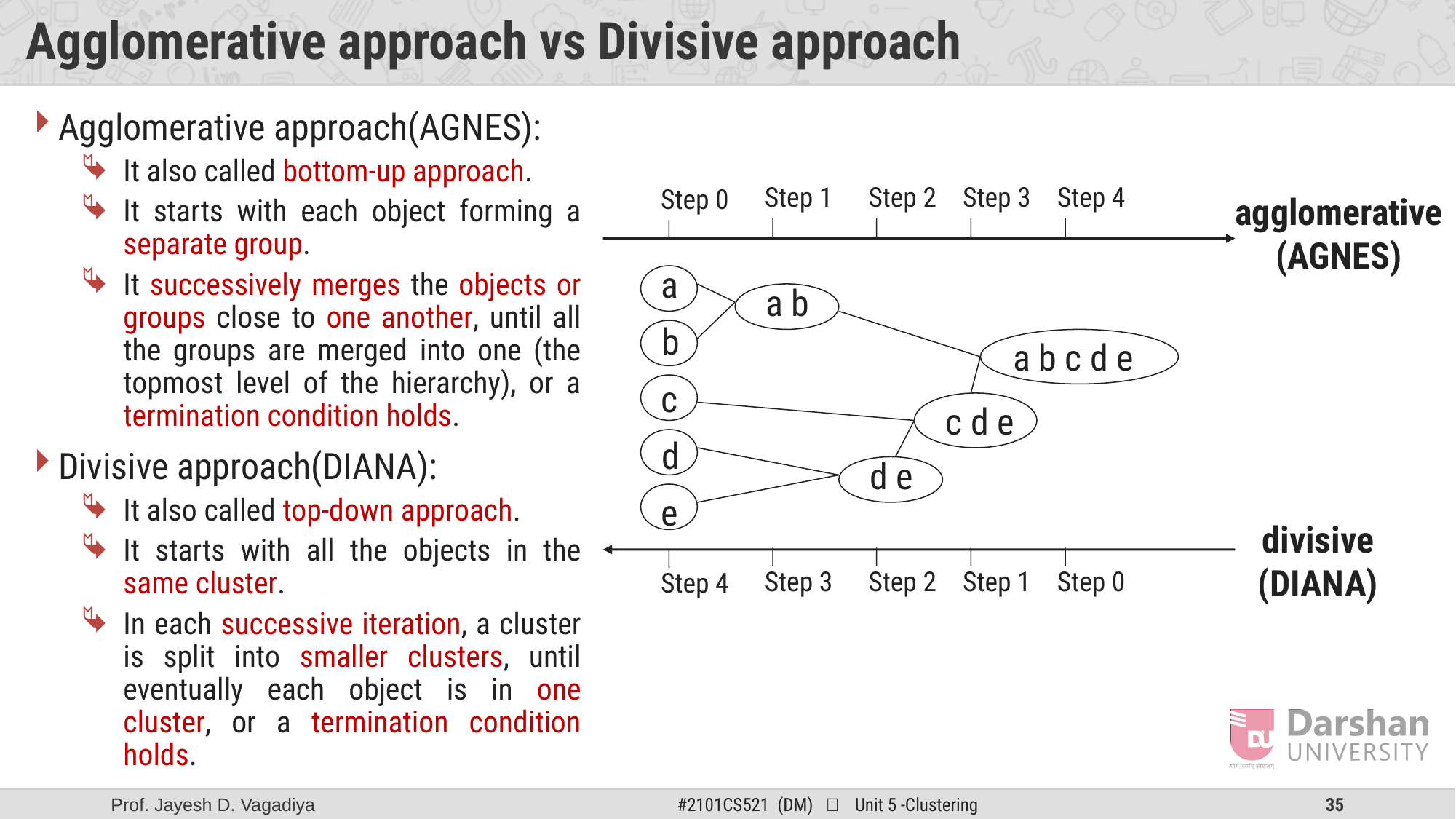

# Agglomerative approach vs Divisive approach
Agglomerative approach(AGNES):
It also called bottom-up approach.
It starts with each object forming a separate group.
It successively merges the objects or groups close to one another, until all the groups are merged into one (the topmost level of the hierarchy), or a termination condition holds.
Divisive approach(DIANA):
It also called top-down approach.
It starts with all the objects in the same cluster.
In each successive iteration, a cluster is split into smaller clusters, until eventually each object is in one cluster, or a termination condition holds.

Step 1

Step 2

Step 3

Step 4

Step 0

agglomerative
(AGNES)

a

a b

b

a b c d e

c

c d e

d

d e

e
divisive
(DIANA)

Step 3
Step 2
Step 1
Step 0
Step 4